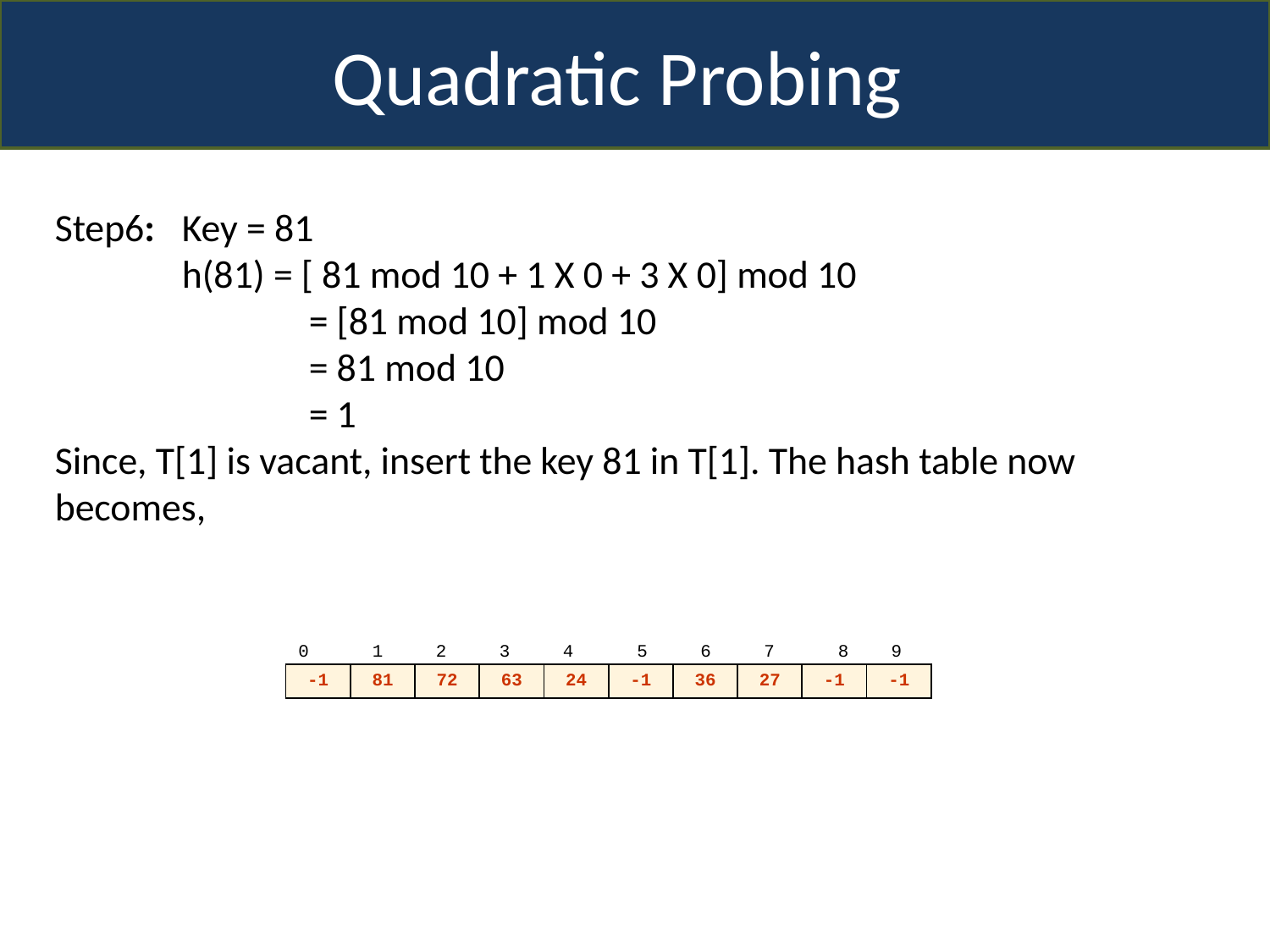

Quadratic Probing
Step6:	Key = 81
	h(81) = [ 81 mod 10 + 1 X 0 + 3 X 0] mod 10
		= [81 mod 10] mod 10
		= 81 mod 10
		= 1
Since, T[1] is vacant, insert the key 81 in T[1]. The hash table now becomes,
0      1	 2     3	 4      5     6     7      8    9
| -1 | 81 | 72 | 63 | 24 | -1 | 36 | 27 | -1 | -1 |
| --- | --- | --- | --- | --- | --- | --- | --- | --- | --- |